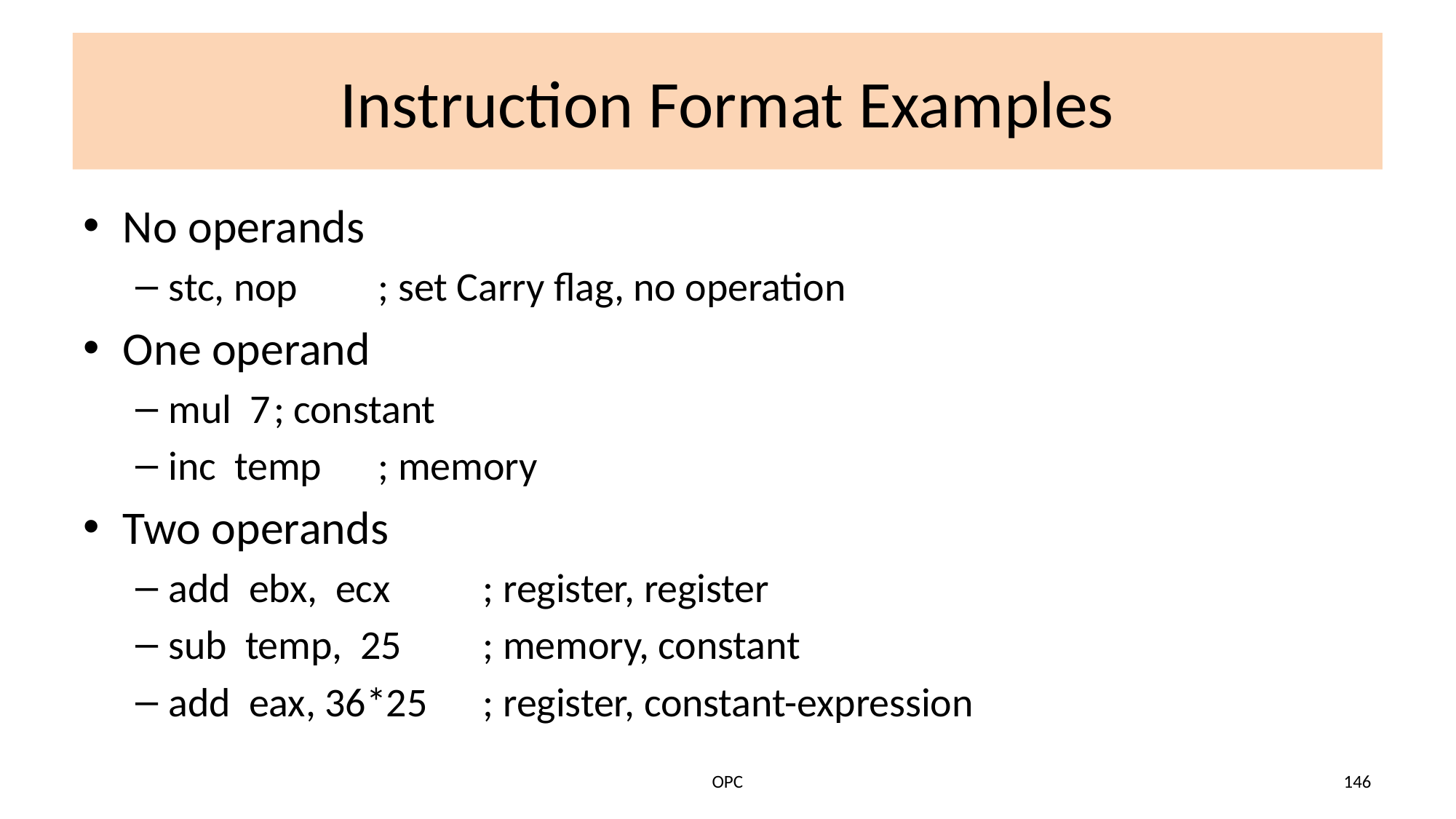

# Instruction Format Examples
No operands
stc, nop		; set Carry flag, no operation
One operand
mul  7			; constant
inc  temp		; memory
Two operands
add  ebx,  ecx		; register, register
sub  temp,  25	; memory, constant
add  eax, 36*25	; register, constant-expression

OPC
146